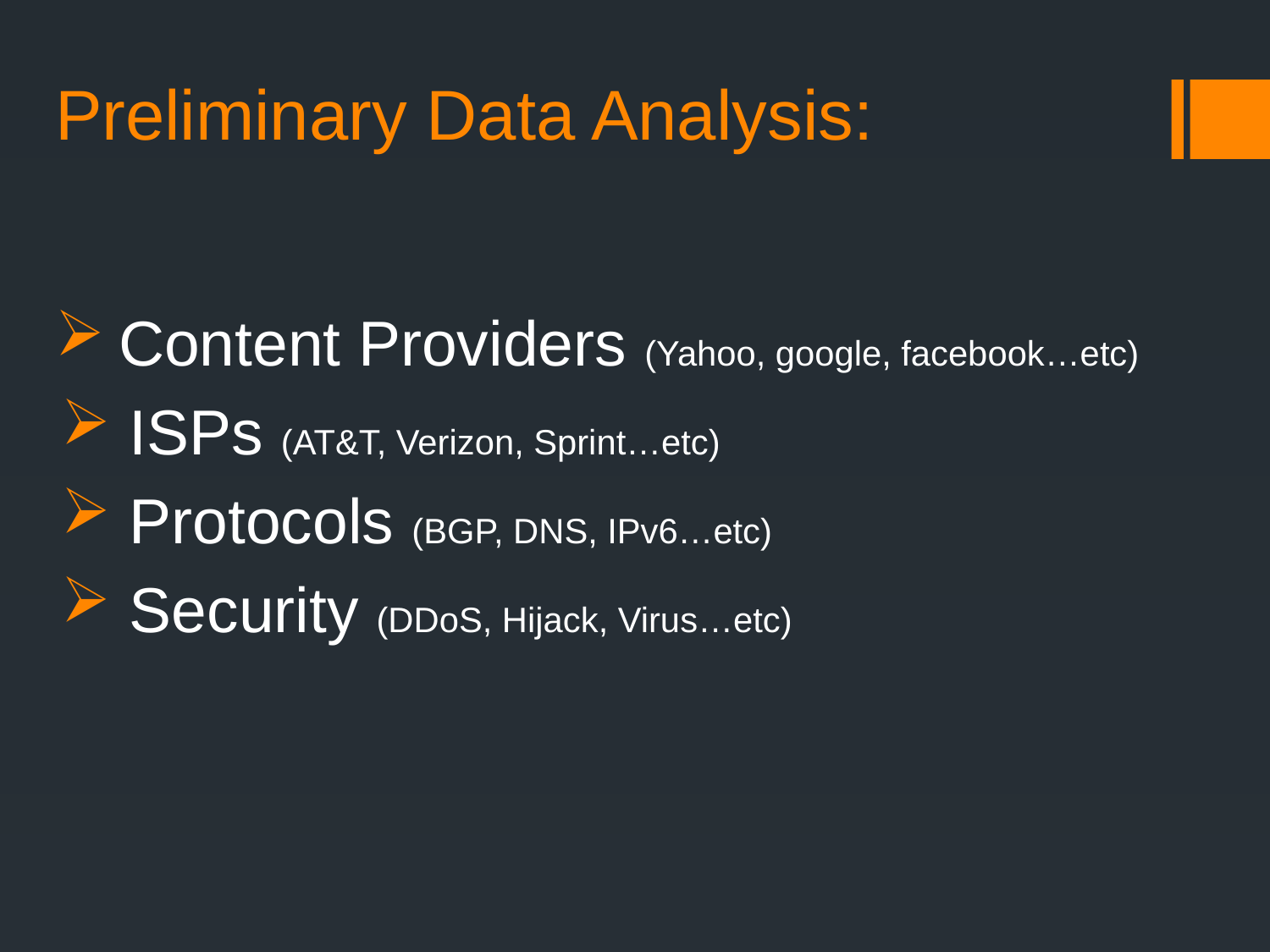

# Preliminary Data Analysis:
Content Providers (Yahoo, google, facebook…etc)
 ISPs (AT&T, Verizon, Sprint…etc)
 Protocols (BGP, DNS, IPv6…etc)
 Security (DDoS, Hijack, Virus…etc)